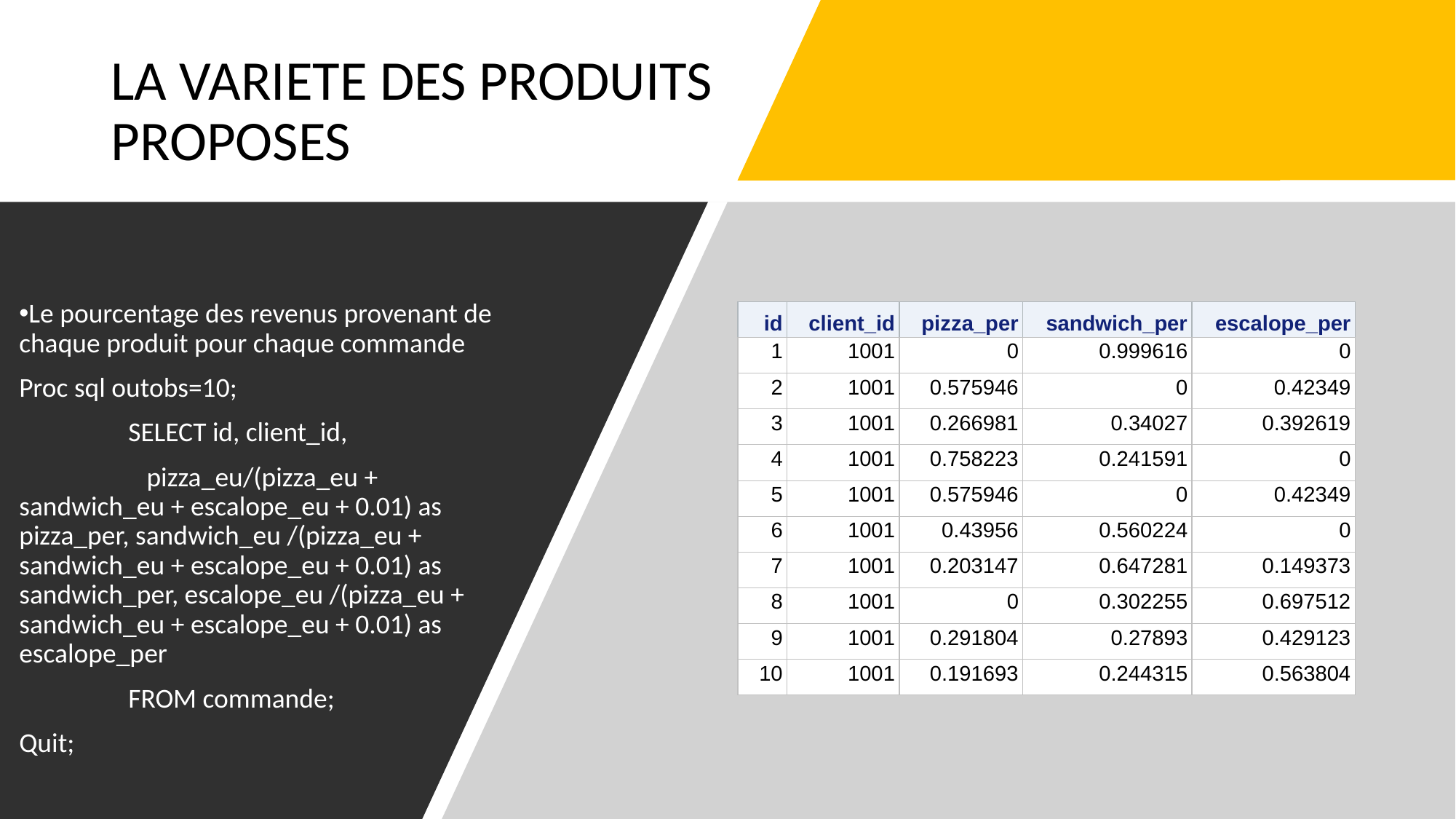

# LA VARIETE DES PRODUITS PROPOSES

Le pourcentage des revenus provenant de chaque produit pour chaque commande
Proc sql outobs=10;
	SELECT id, client_id,
	   pizza_eu/(pizza_eu + sandwich_eu + escalope_eu + 0.01) as pizza_per, sandwich_eu /(pizza_eu + sandwich_eu + escalope_eu + 0.01) as sandwich_per, escalope_eu /(pizza_eu + sandwich_eu + escalope_eu + 0.01) as escalope_per
	FROM commande;
Quit;
| id | client\_id | pizza\_per | sandwich\_per | escalope\_per |
| --- | --- | --- | --- | --- |
| 1 | 1001 | 0 | 0.999616 | 0 |
| 2 | 1001 | 0.575946 | 0 | 0.42349 |
| 3 | 1001 | 0.266981 | 0.34027 | 0.392619 |
| 4 | 1001 | 0.758223 | 0.241591 | 0 |
| 5 | 1001 | 0.575946 | 0 | 0.42349 |
| 6 | 1001 | 0.43956 | 0.560224 | 0 |
| 7 | 1001 | 0.203147 | 0.647281 | 0.149373 |
| 8 | 1001 | 0 | 0.302255 | 0.697512 |
| 9 | 1001 | 0.291804 | 0.27893 | 0.429123 |
| 10 | 1001 | 0.191693 | 0.244315 | 0.563804 |